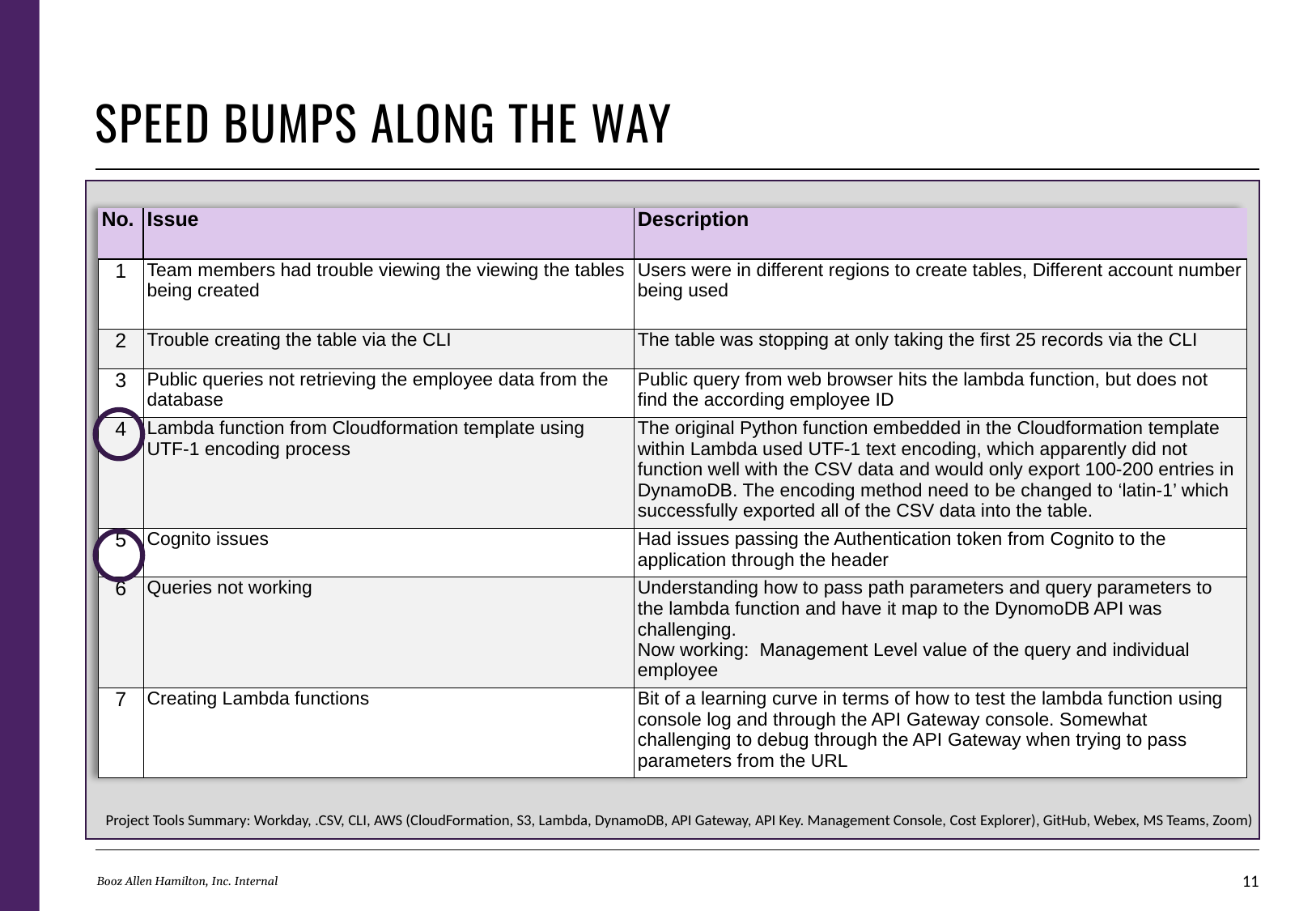

# speed bumps along the way

| No. | Issue | Description |
| --- | --- | --- |
| 1 | Team members had trouble viewing the viewing the tables being created | Users were in different regions to create tables, Different account number being used |
| 2 | Trouble creating the table via the CLI | The table was stopping at only taking the first 25 records via the CLI |
| 3 | Public queries not retrieving the employee data from the database | Public query from web browser hits the lambda function, but does not find the according employee ID |
| 4 | Lambda function from Cloudformation template using UTF-1 encoding process | The original Python function embedded in the Cloudformation template within Lambda used UTF-1 text encoding, which apparently did not function well with the CSV data and would only export 100-200 entries in DynamoDB. The encoding method need to be changed to ‘latin-1’ which successfully exported all of the CSV data into the table. |
| 5 | Cognito issues | Had issues passing the Authentication token from Cognito to the application through the header |
| 6 | Queries not working | Understanding how to pass path parameters and query parameters to the lambda function and have it map to the DynomoDB API was challenging. Now working: Management Level value of the query and individual employee |
| 7 | ​Creating Lambda functions | Bit of a learning curve in terms of how to test the lambda function using console log and through the API Gateway console. Somewhat challenging to debug through the API Gateway when trying to pass parameters from the URL |

Project Tools Summary: Workday, .CSV, CLI, AWS (CloudFormation, S3, Lambda, DynamoDB, API Gateway, API Key. Management Console, Cost Explorer), GitHub, Webex, MS Teams, Zoom)
Booz Allen Hamilton, Inc. Internal
11